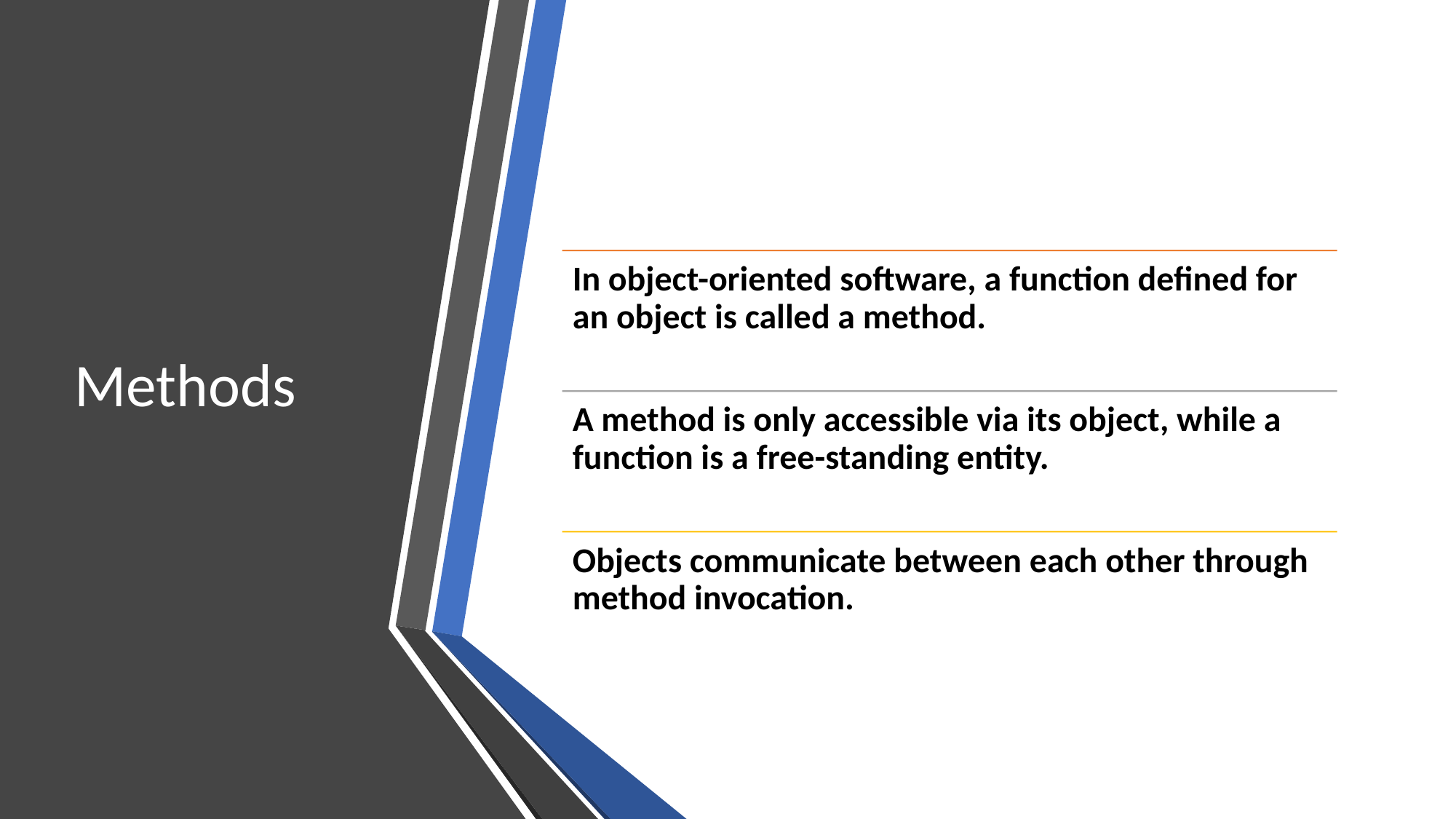

# Methods
In object-oriented software, a function defined for an object is called a method.
A method is only accessible via its object, while a function is a free-standing entity.
Objects communicate between each other through method invocation.